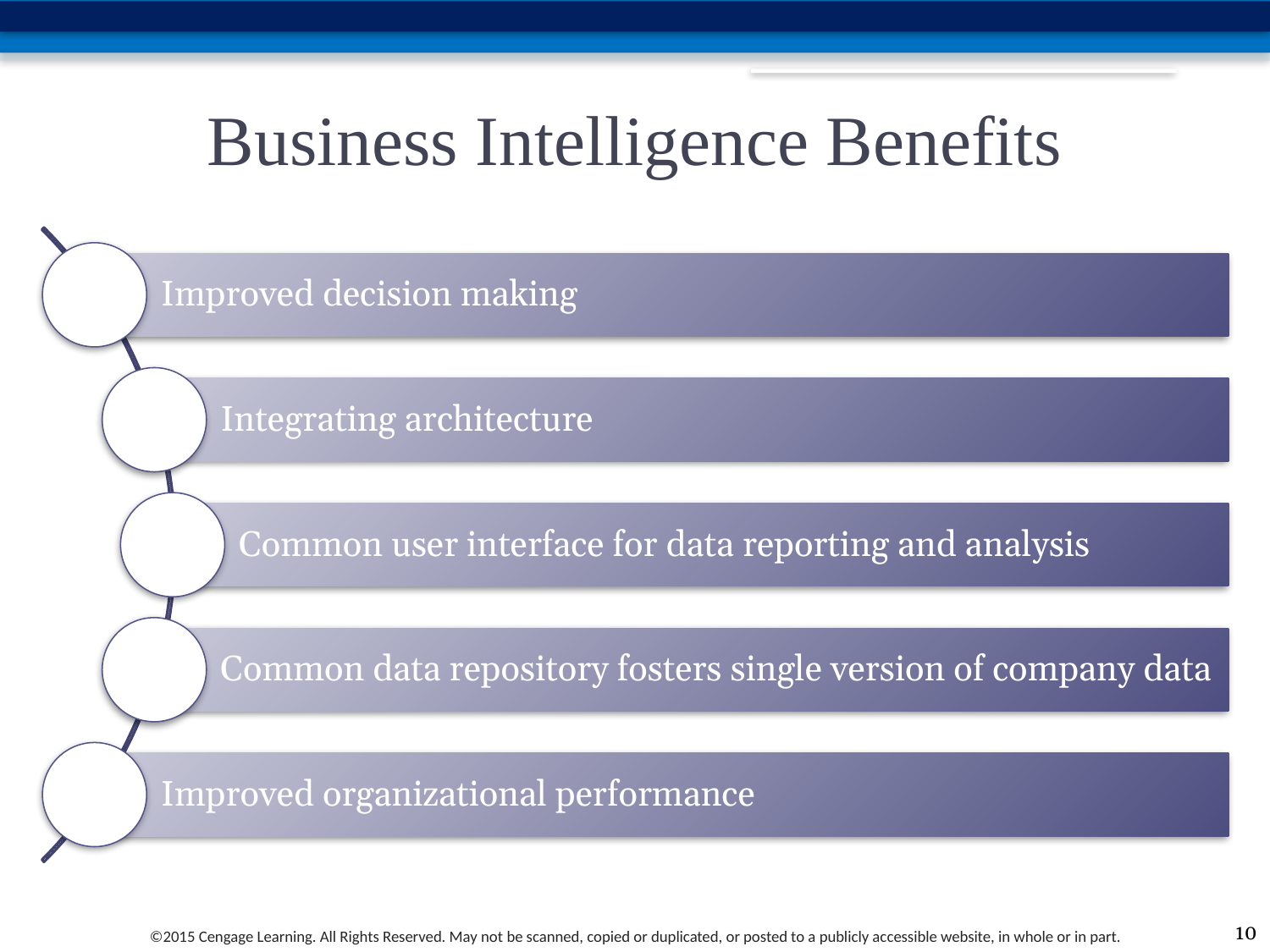

# Business Intelligence Benefits
Improved decision making
Integrating architecture
Common user interface for data reporting and analysis
Common data repository fosters single version of company data
Improved organizational performance
10